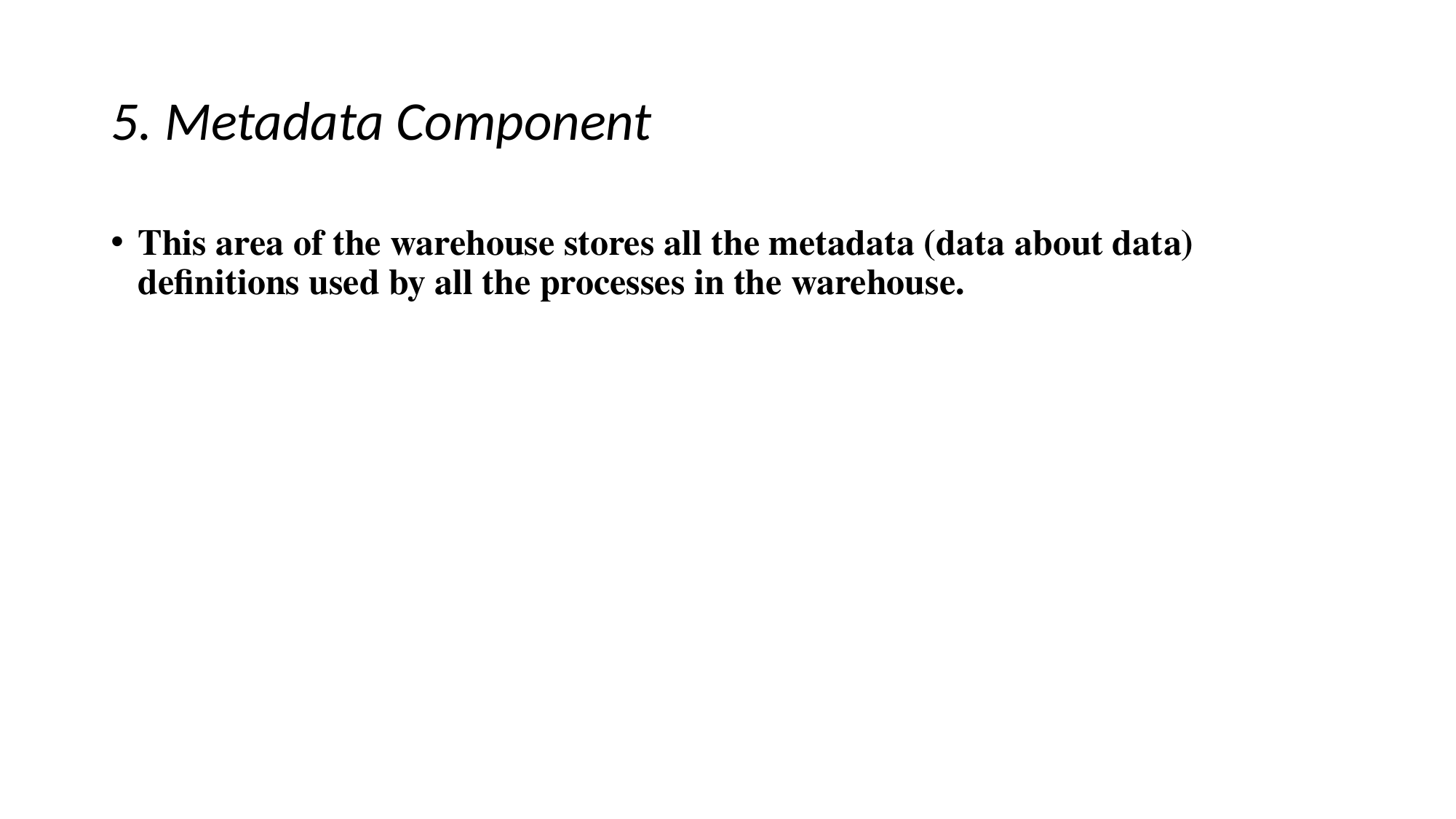

# 5. Metadata Component
This area of the warehouse stores all the metadata (data about data) definitions used by all the processes in the warehouse.